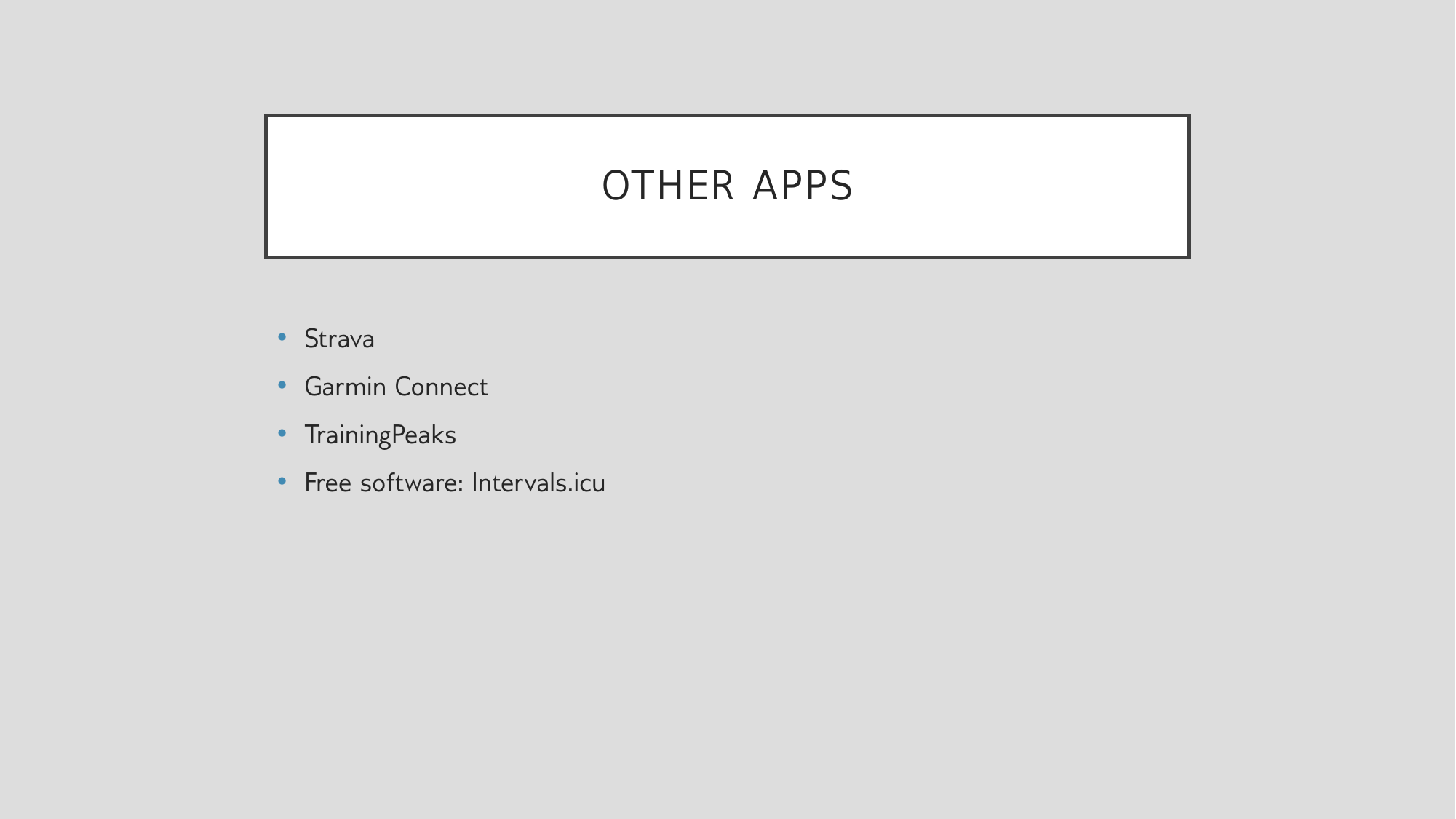

# Other apps
Strava
Garmin Connect
TrainingPeaks
Free software: Intervals.icu